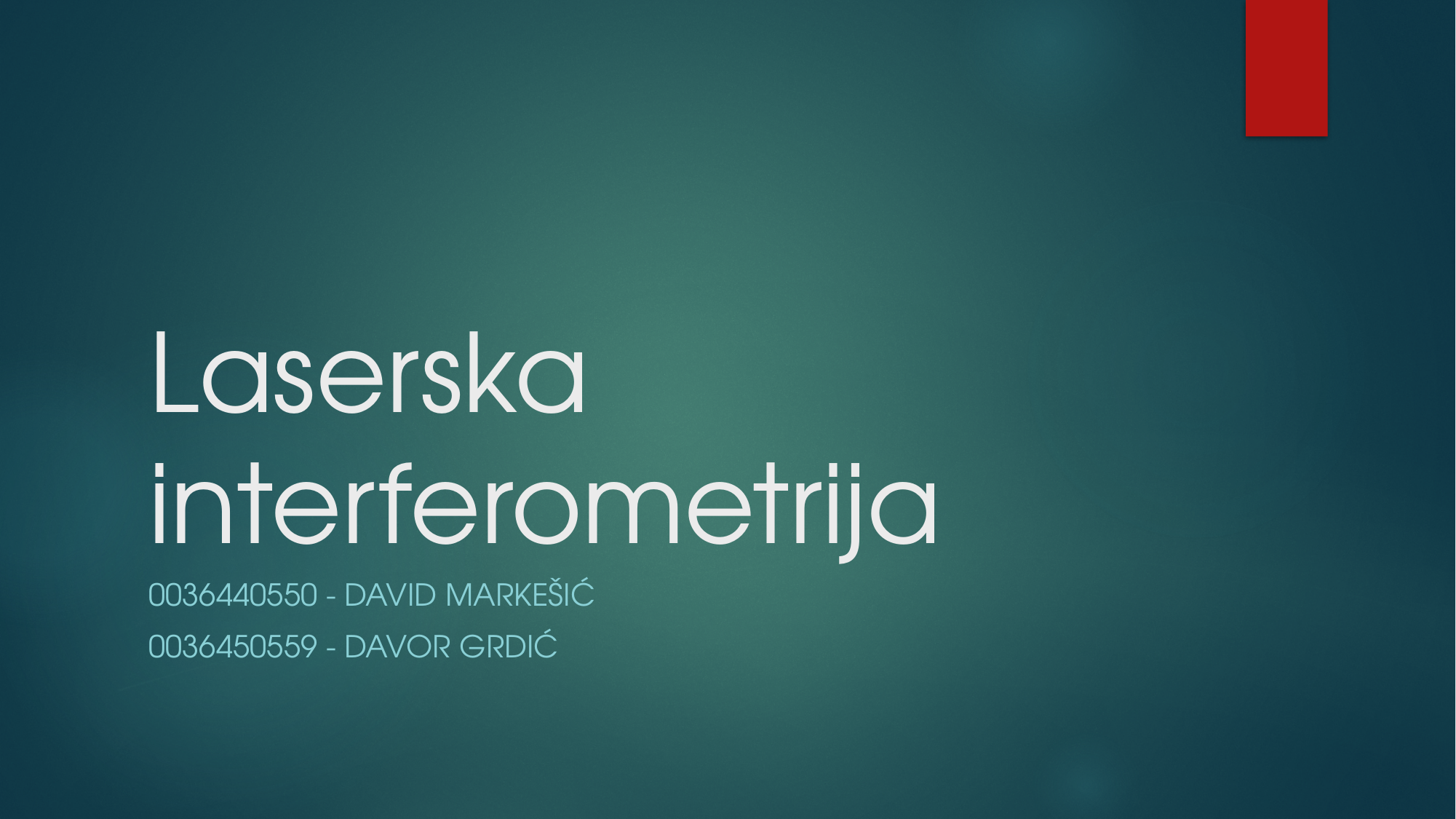

# Laserska interferometrija
0036440550 - David Markešić
0036450559 - Davor Grdić